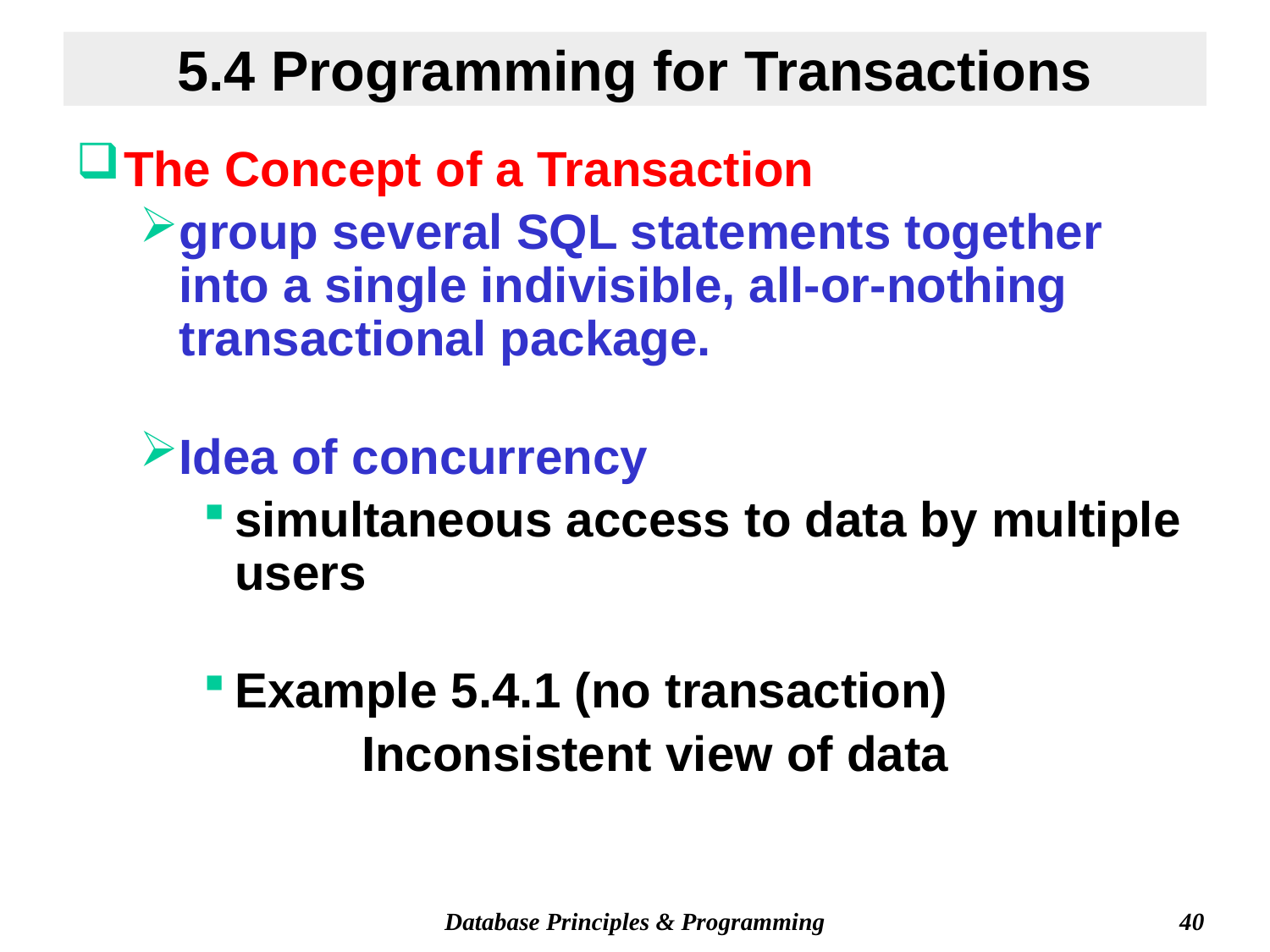

# 5.4 Programming for Transactions
The Concept of a Transaction
group several SQL statements together into a single indivisible, all-or-nothing transactional package.

Idea of concurrency
simultaneous access to data by multiple users

Example 5.4.1 (no transaction)
		Inconsistent view of data

Database Principles & Programming
40